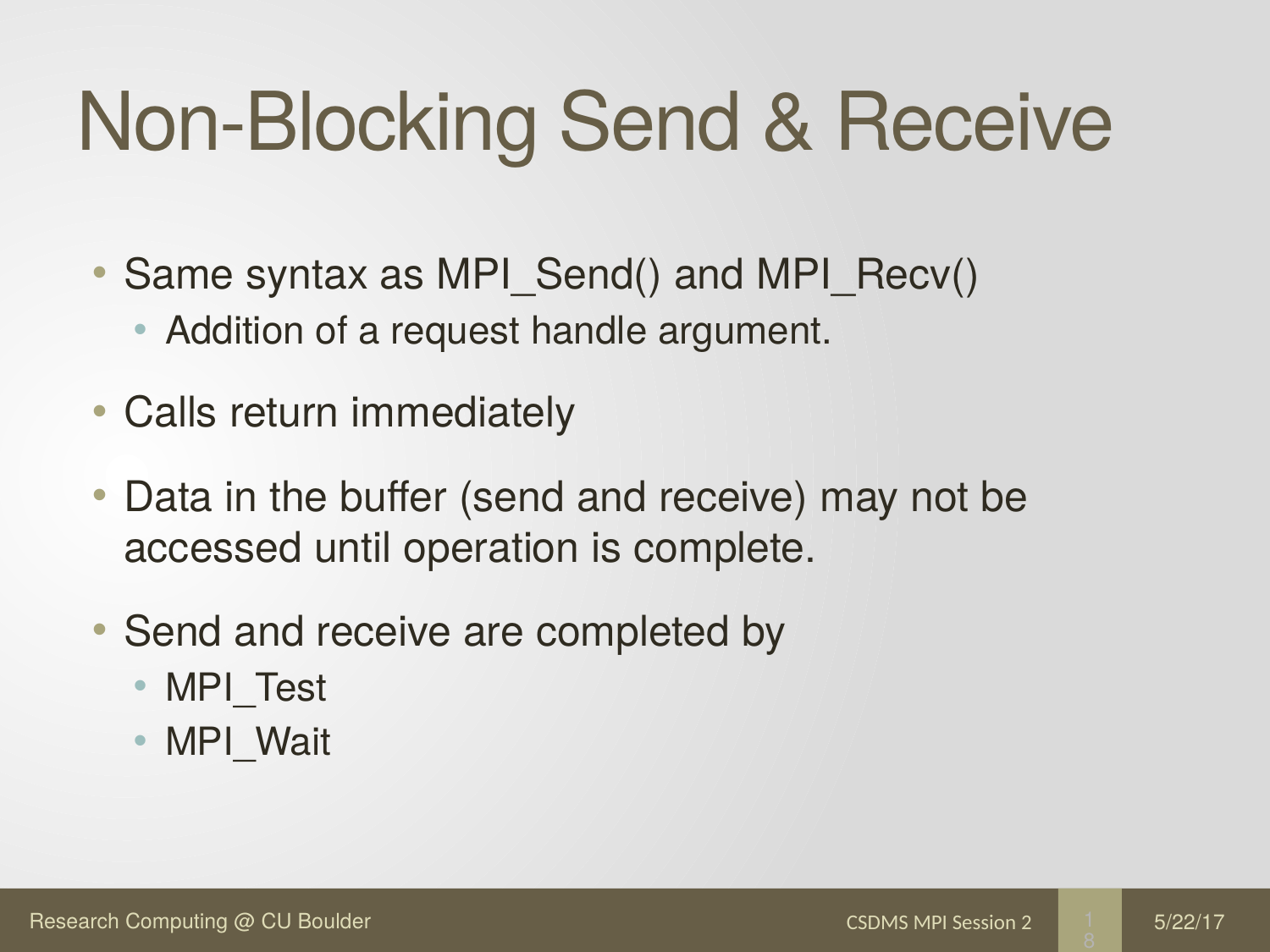

# Non-Blocking Send & Receive
Same syntax as MPI_Send() and MPI_Recv()
Addition of a request handle argument.

Calls return immediately

Data in the buffer (send and receive) may not be accessed until operation is complete.

Send and receive are completed by
MPI_Test
MPI_Wait
CSDMS MPI Session 2
5/22/17
18